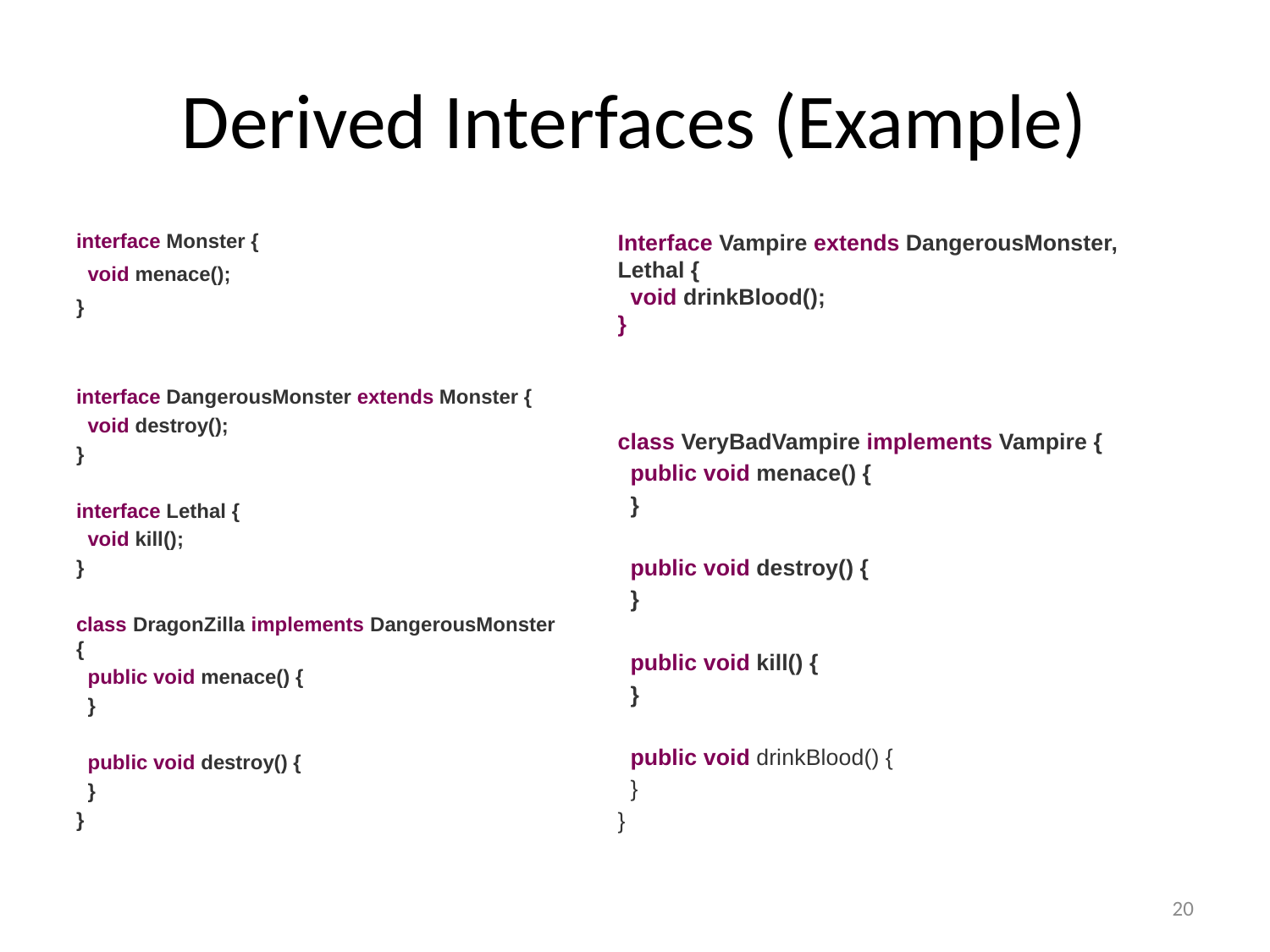

# Derived Interfaces (Example)
interface Monster {
  void menace();
}

interface DangerousMonster extends Monster {
  void destroy();
}

interface Lethal {
  void kill();
}

class DragonZilla implements DangerousMonster {
  public void menace() {
  }

  public void destroy() {
  }
}

Interface Vampire extends DangerousMonster, Lethal {
  void drinkBlood();
}

class VeryBadVampire implements Vampire {
  public void menace() {
  }

  public void destroy() {
  }

  public void kill() {
  }

  public void drinkBlood() {
  }
}
20